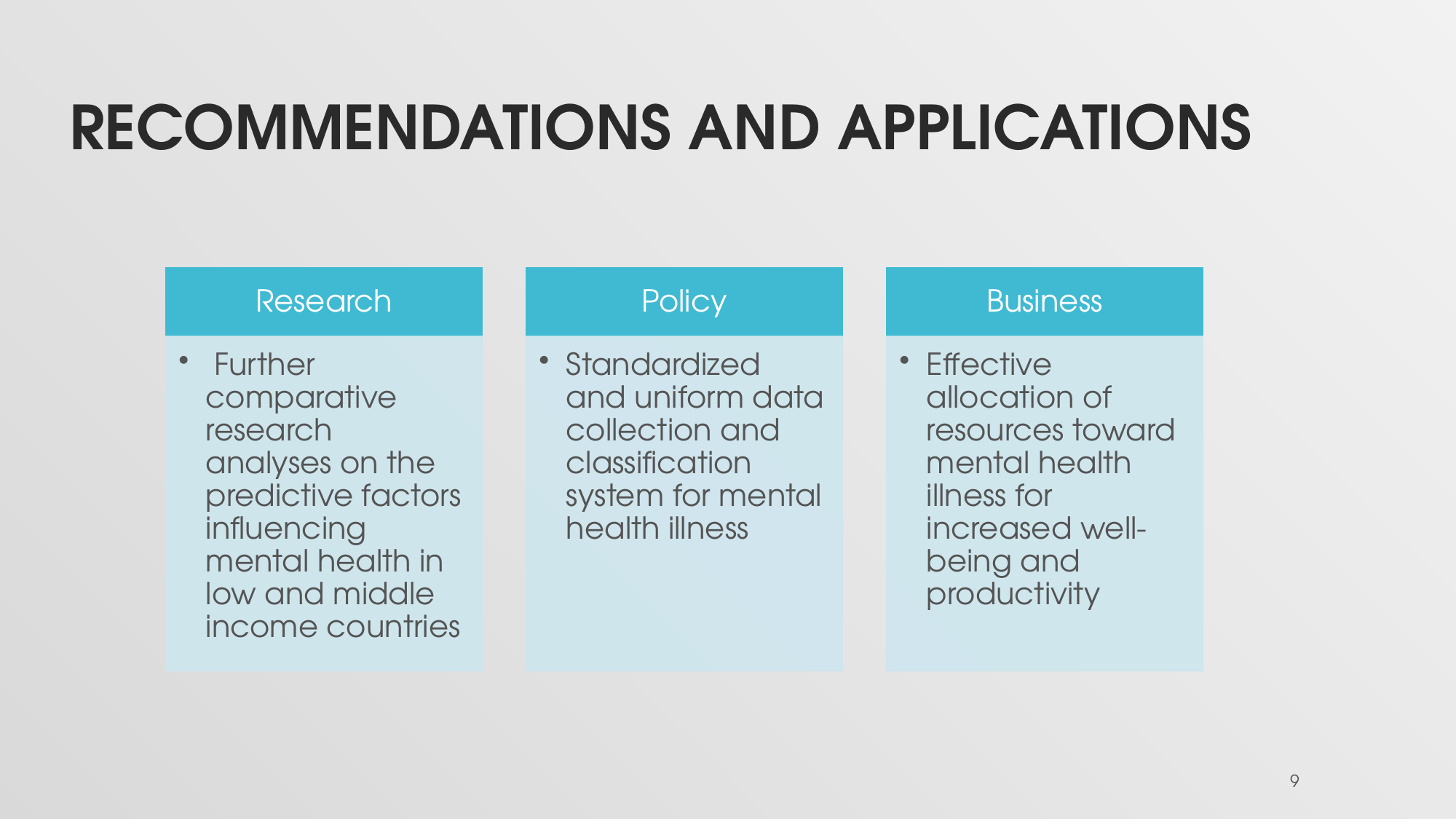

# Recommendations and Applications
Research
 Further comparative research analyses on the predictive factors influencing mental health in low and middle income countries
Policy
Standardized and uniform data collection and classification system for mental health illness
Business
Effective allocation of  resources toward mental health illness for increased well- being and productivity
9